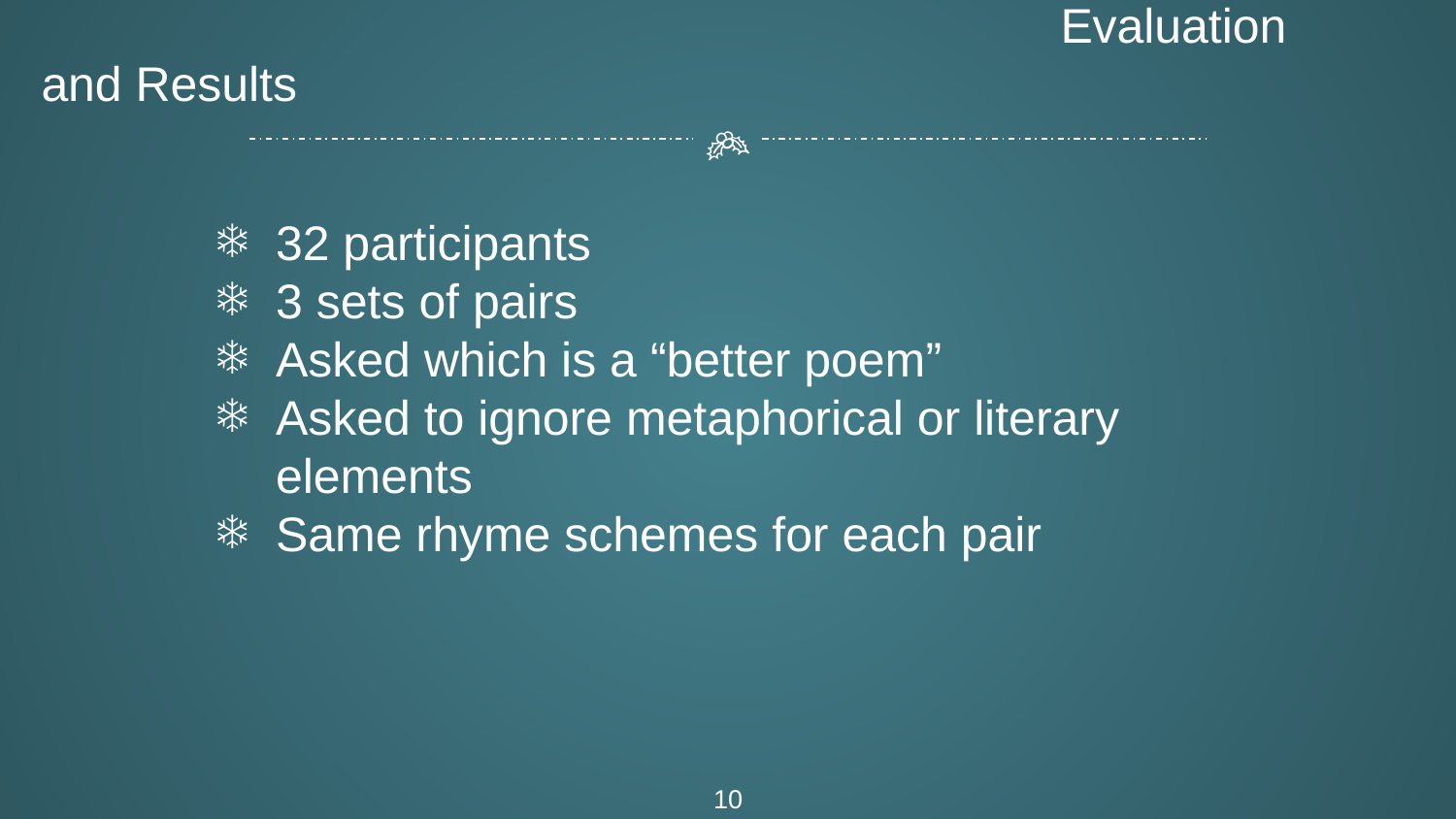

# Evaluation and Results
32 participants
3 sets of pairs
Asked which is a “better poem”
Asked to ignore metaphorical or literary elements
Same rhyme schemes for each pair
10